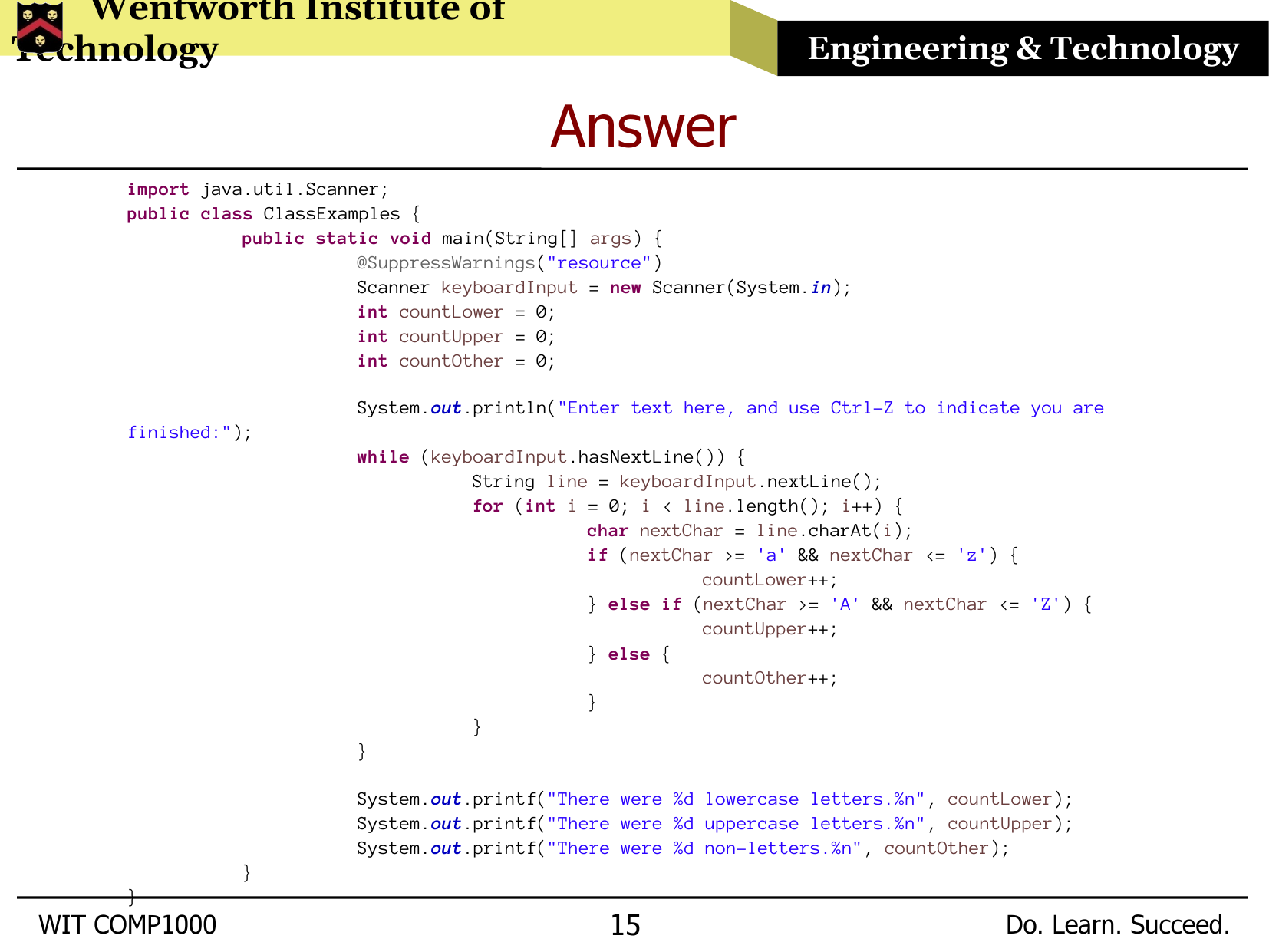

# Answer
import java.util.Scanner;
public class ClassExamples {
	public static void main(String[] args) {
		@SuppressWarnings("resource")
		Scanner keyboardInput = new Scanner(System.in);
		int countLower = 0;
		int countUpper = 0;
		int countOther = 0;

		System.out.println("Enter text here, and use Ctrl-Z to indicate you are finished:");
		while (keyboardInput.hasNextLine()) {
			String line = keyboardInput.nextLine();
			for (int i = 0; i < line.length(); i++) {
				char nextChar = line.charAt(i);
				if (nextChar >= 'a' && nextChar <= 'z') {
					countLower++;
				} else if (nextChar >= 'A' && nextChar <= 'Z') {
					countUpper++;
				} else {
					countOther++;
				}
			}
		}

		System.out.printf("There were %d lowercase letters.%n", countLower);
		System.out.printf("There were %d uppercase letters.%n", countUpper);
		System.out.printf("There were %d non-letters.%n", countOther);
	}
}